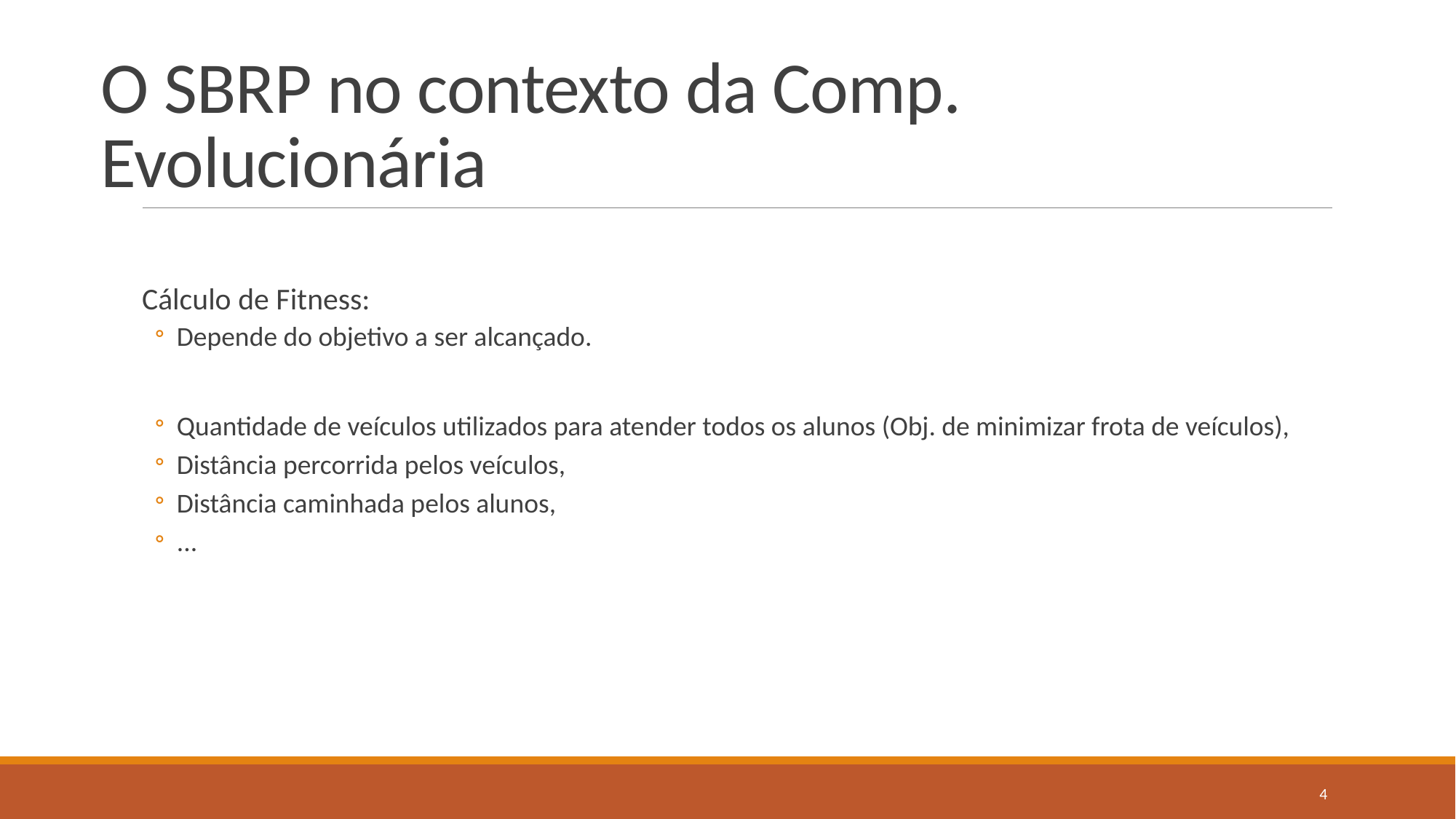

# O SBRP no contexto da Comp. Evolucionária

Cálculo de Fitness:
Depende do objetivo a ser alcançado.

Quantidade de veículos utilizados para atender todos os alunos (Obj. de minimizar frota de veículos),
Distância percorrida pelos veículos,
Distância caminhada pelos alunos,
...
4